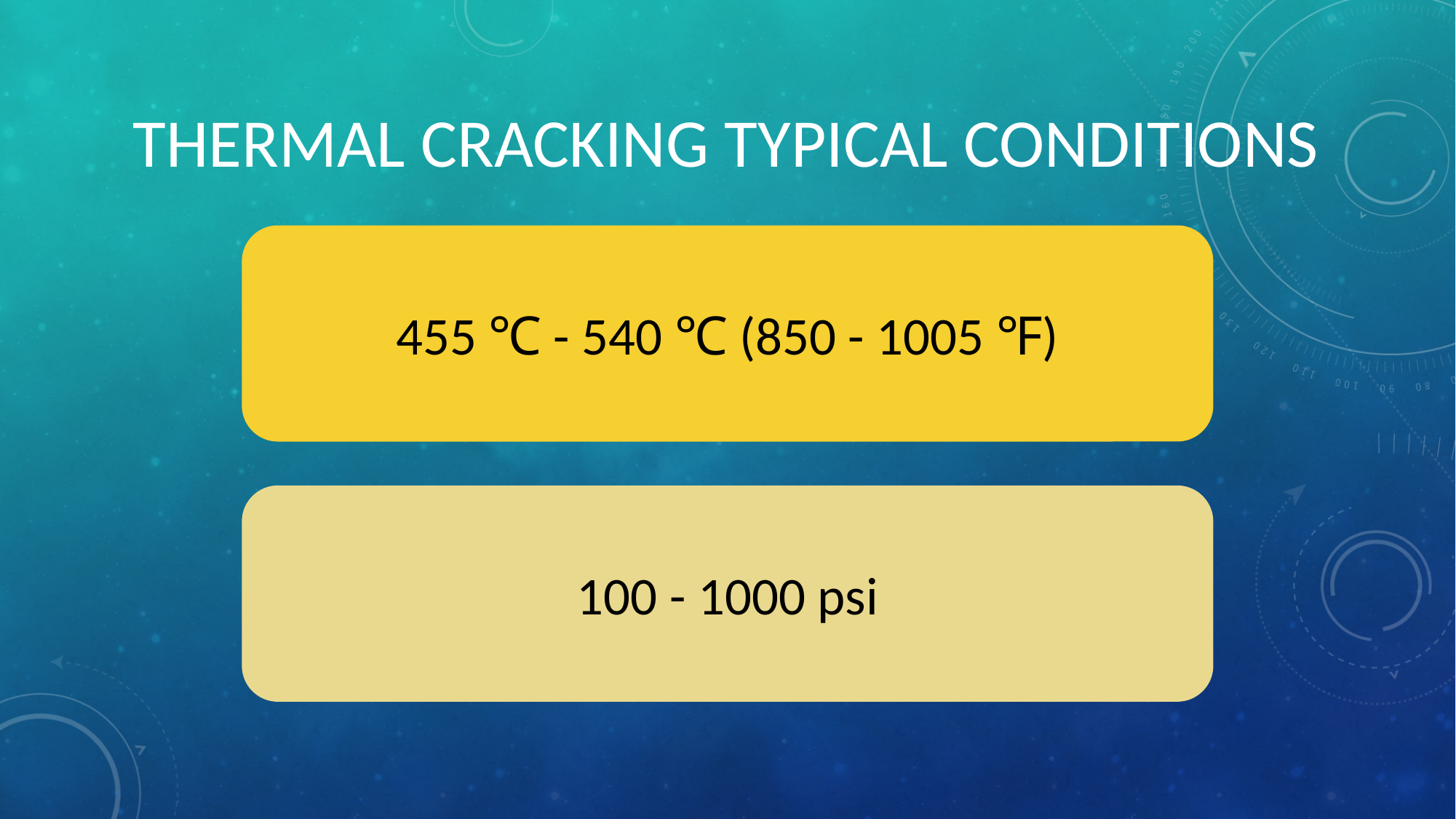

Thermal Cracking Typical Conditions
455 ℃ - 540 ℃ (850 - 1005 ℉)
100 - 1000 psi